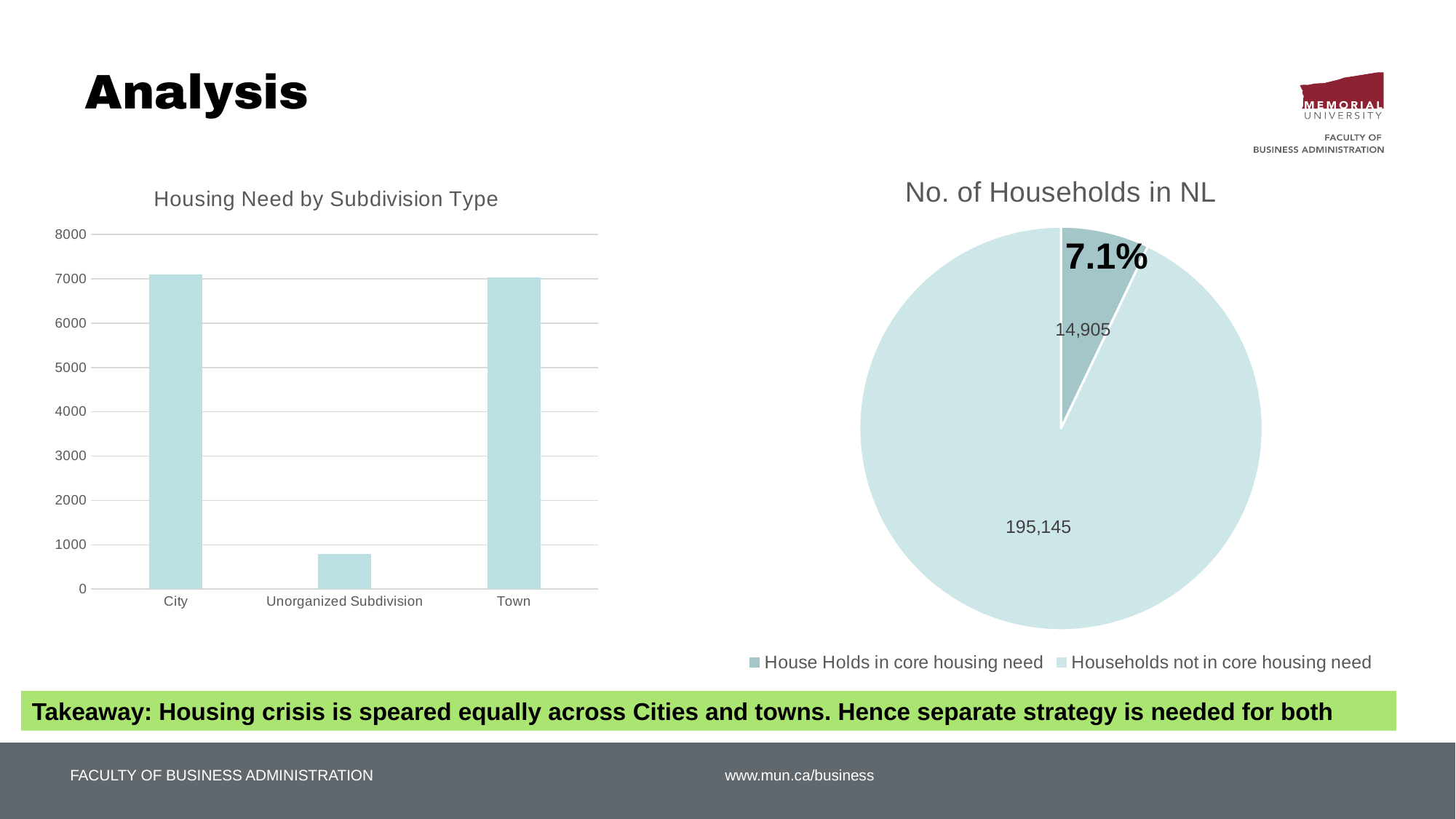

# Analysis

### Chart: No. of Households in NL

| Category | No. of Households |
|---|---|
| House Holds in core housing need | 14905.0 |
| Households not in core housing need | 195145.0 |

### Chart: Housing Need by Subdivision Type

| Category | Housing Need |
|---|---|
| City | 7090.0 |
| Unorganized Subdivision | 785.0 |
| Town | 7030.0 |
7.1%
Takeaway: Housing crisis is speared equally across Cities and towns. Hence separate strategy is needed for both